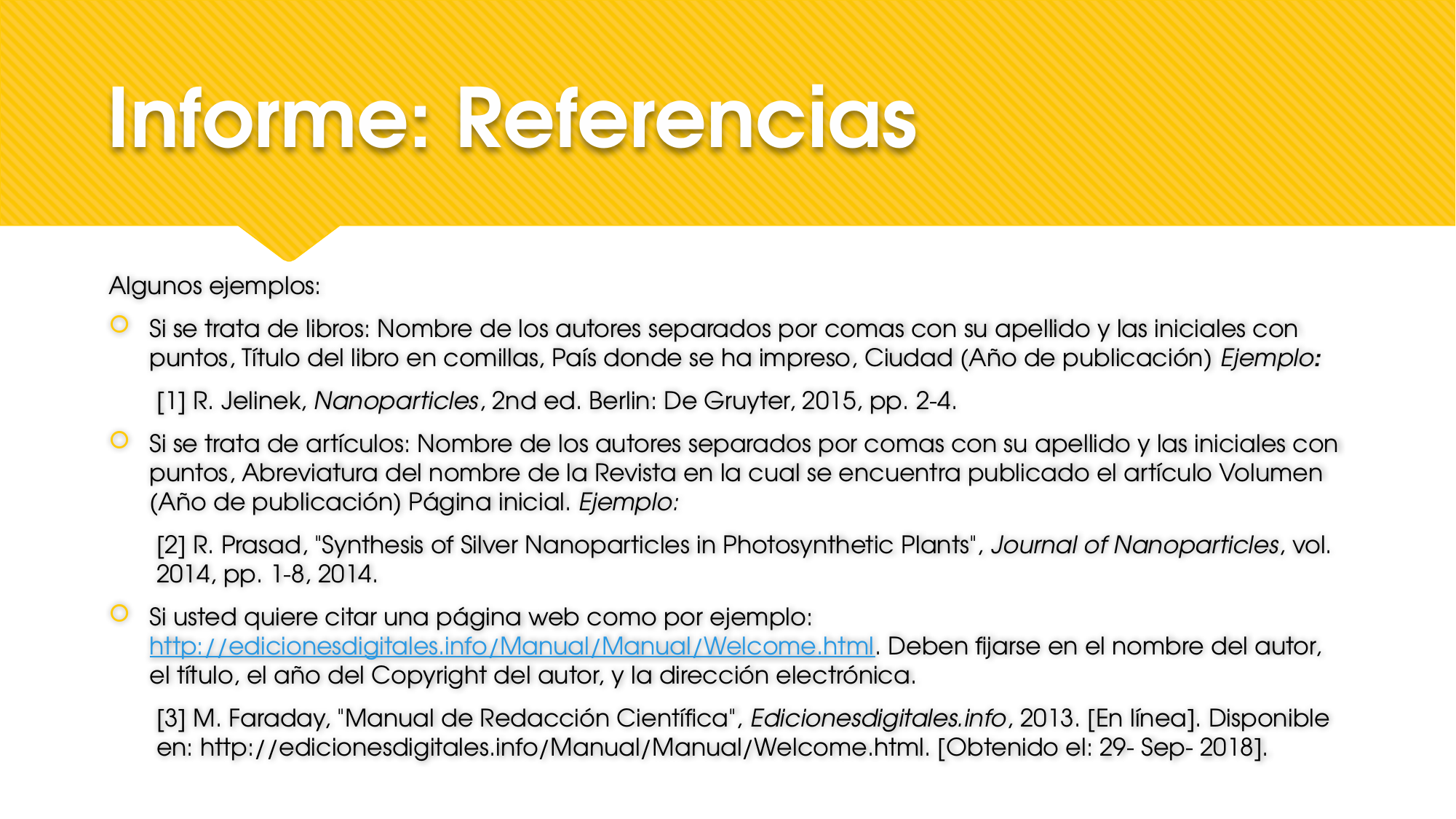

# Informe: Referencias
Algunos ejemplos:
Si se trata de libros: Nombre de los autores separados por comas con su apellido y las iniciales con puntos, Título del libro en comillas, País donde se ha impreso, Ciudad (Año de publicación) Ejemplo:
[1] R. Jelinek, Nanoparticles, 2nd ed. Berlin: De Gruyter, 2015, pp. 2-4.
Si se trata de artículos: Nombre de los autores separados por comas con su apellido y las iniciales con puntos, Abreviatura del nombre de la Revista en la cual se encuentra publicado el artículo Volumen (Año de publicación) Página inicial. Ejemplo:
[2] R. Prasad, "Synthesis of Silver Nanoparticles in Photosynthetic Plants", Journal of Nanoparticles, vol. 2014, pp. 1-8, 2014.
Si usted quiere citar una página web como por ejemplo: http://edicionesdigitales.info/Manual/Manual/Welcome.html. Deben fijarse en el nombre del autor, el título, el año del Copyright del autor, y la dirección electrónica.
[3] M. Faraday, "Manual de Redacción Científica", Edicionesdigitales.info, 2013. [En línea]. Disponible en: http://edicionesdigitales.info/Manual/Manual/Welcome.html. [Obtenido el: 29- Sep- 2018].